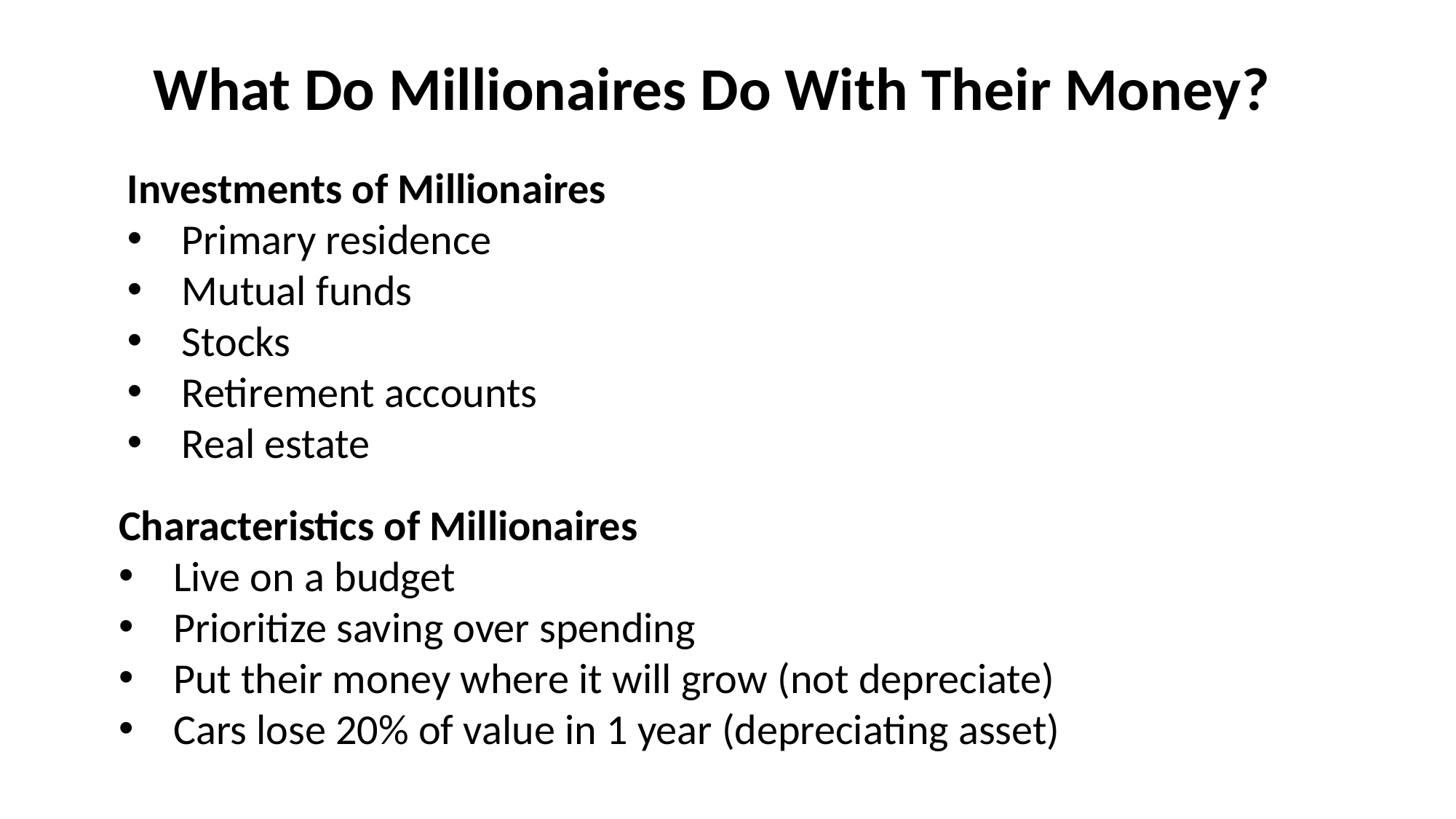

What Do Millionaires Do With Their Money?
Investments of Millionaires
Primary residence
Mutual funds
Stocks
Retirement accounts
Real estate
Characteristics of Millionaires
Live on a budget
Prioritize saving over spending
Put their money where it will grow (not depreciate)
Cars lose 20% of value in 1 year (depreciating asset)